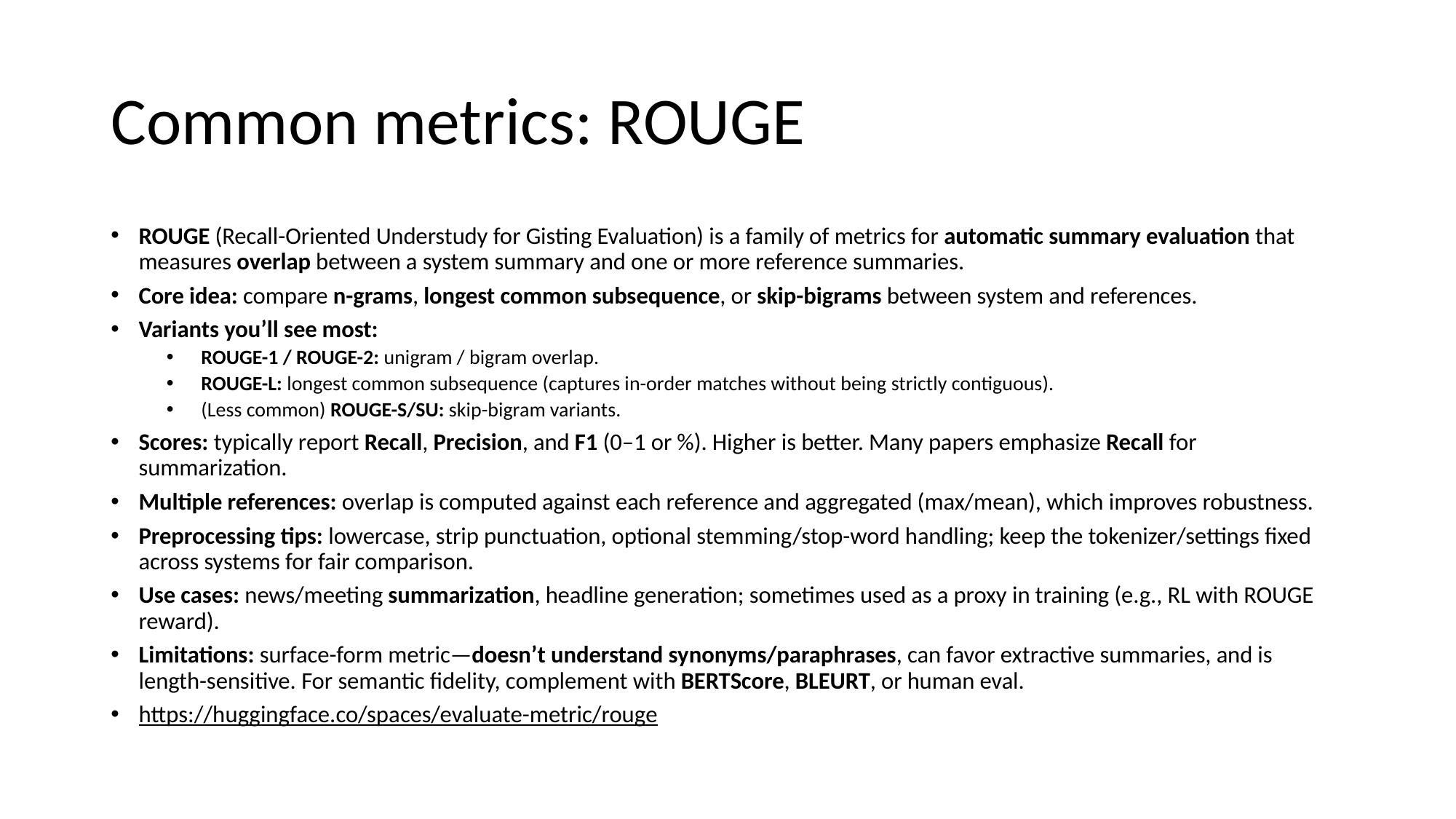

# Common metrics: ROUGE
ROUGE (Recall-Oriented Understudy for Gisting Evaluation) is a family of metrics for automatic summary evaluation that measures overlap between a system summary and one or more reference summaries.
Core idea: compare n-grams, longest common subsequence, or skip-bigrams between system and references.
Variants you’ll see most:
ROUGE-1 / ROUGE-2: unigram / bigram overlap.
ROUGE-L: longest common subsequence (captures in-order matches without being strictly contiguous).
(Less common) ROUGE-S/SU: skip-bigram variants.
Scores: typically report Recall, Precision, and F1 (0–1 or %). Higher is better. Many papers emphasize Recall for summarization.
Multiple references: overlap is computed against each reference and aggregated (max/mean), which improves robustness.
Preprocessing tips: lowercase, strip punctuation, optional stemming/stop-word handling; keep the tokenizer/settings fixed across systems for fair comparison.
Use cases: news/meeting summarization, headline generation; sometimes used as a proxy in training (e.g., RL with ROUGE reward).
Limitations: surface-form metric—doesn’t understand synonyms/paraphrases, can favor extractive summaries, and is length-sensitive. For semantic fidelity, complement with BERTScore, BLEURT, or human eval.
https://huggingface.co/spaces/evaluate-metric/rouge